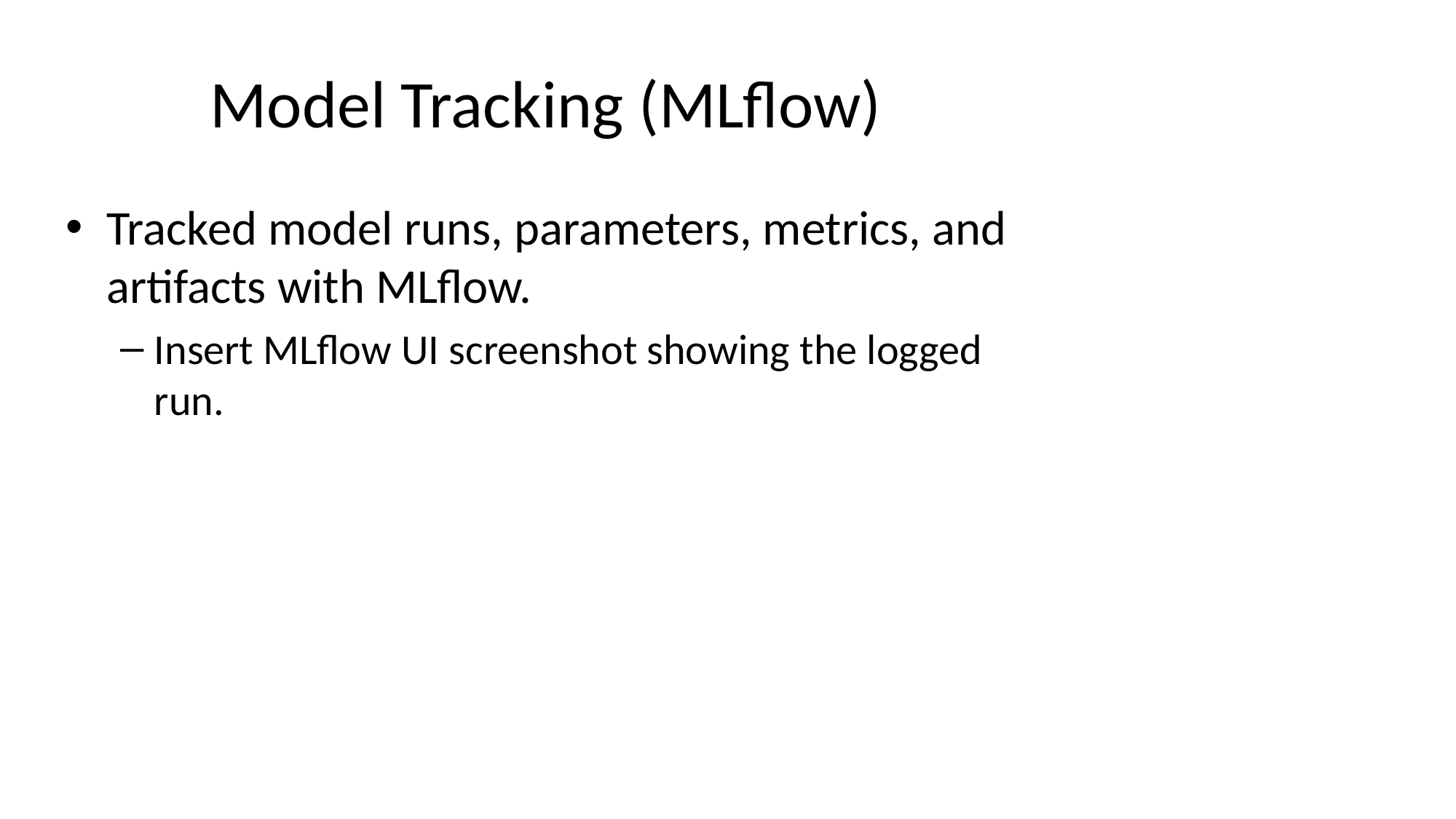

# Model Tracking (MLflow)
Tracked model runs, parameters, metrics, and artifacts with MLflow.
Insert MLflow UI screenshot showing the logged run.